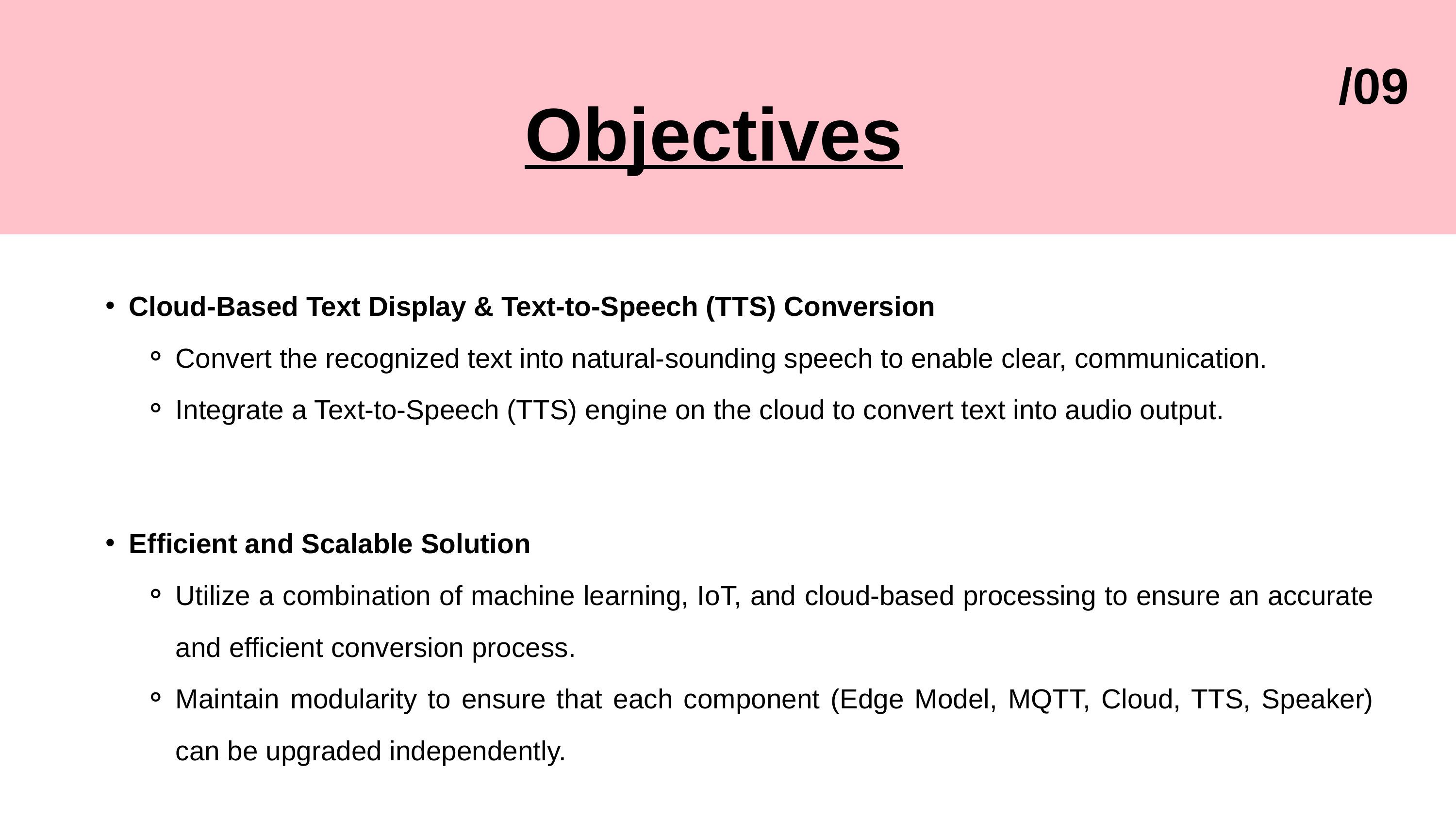

/09
 Objectives
Cloud-Based Text Display & Text-to-Speech (TTS) Conversion
Convert the recognized text into natural-sounding speech to enable clear, communication.
Integrate a Text-to-Speech (TTS) engine on the cloud to convert text into audio output.
Efficient and Scalable Solution
Utilize a combination of machine learning, IoT, and cloud-based processing to ensure an accurate and efficient conversion process.
Maintain modularity to ensure that each component (Edge Model, MQTT, Cloud, TTS, Speaker) can be upgraded independently.